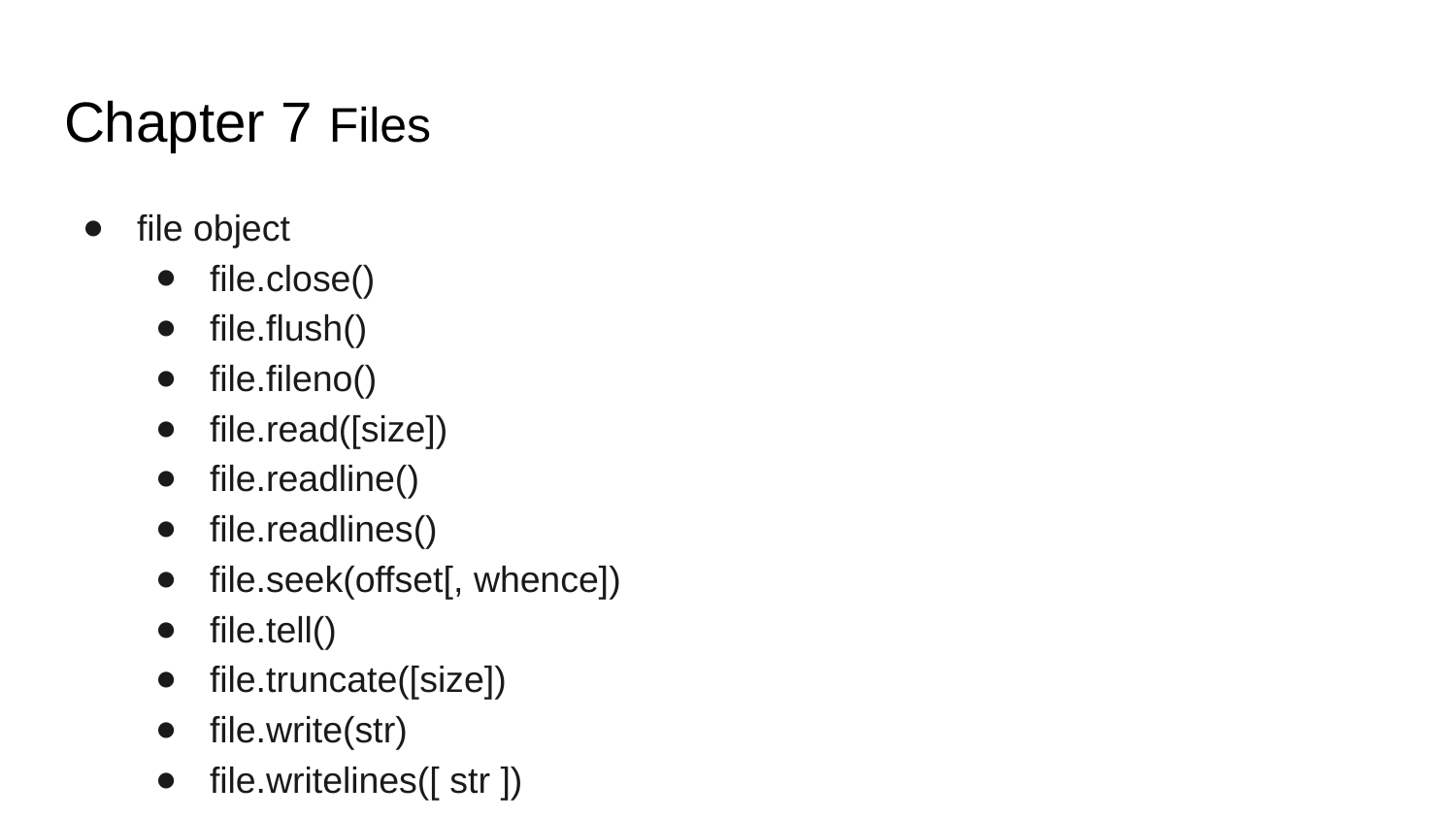

# Chapter 7 Files

file object
file.close()
file.flush()
file.fileno()
file.read([size])
file.readline()
file.readlines()
file.seek(offset[, whence])
file.tell()
file.truncate([size])
file.write(str)
file.writelines([ str ])